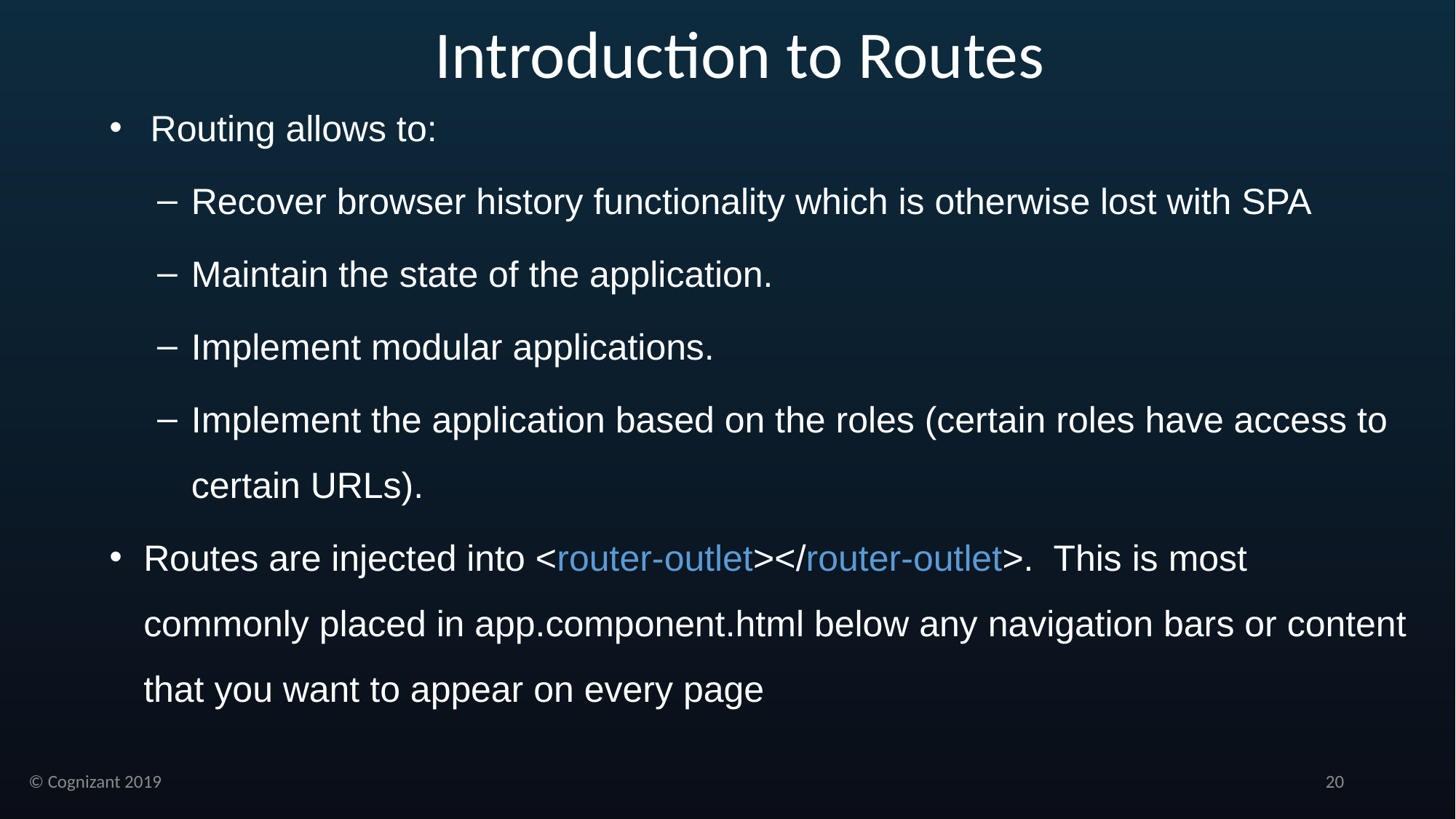

# Introduction to Routes
Routing allows to:
Recover browser history functionality which is otherwise lost with SPA
Maintain the state of the application.
Implement modular applications.
Implement the application based on the roles (certain roles have access to certain URLs).
Routes are injected into <router-outlet></router-outlet>.  This is most commonly placed in app.component.html below any navigation bars or content that you want to appear on every page

20
© Cognizant 2019